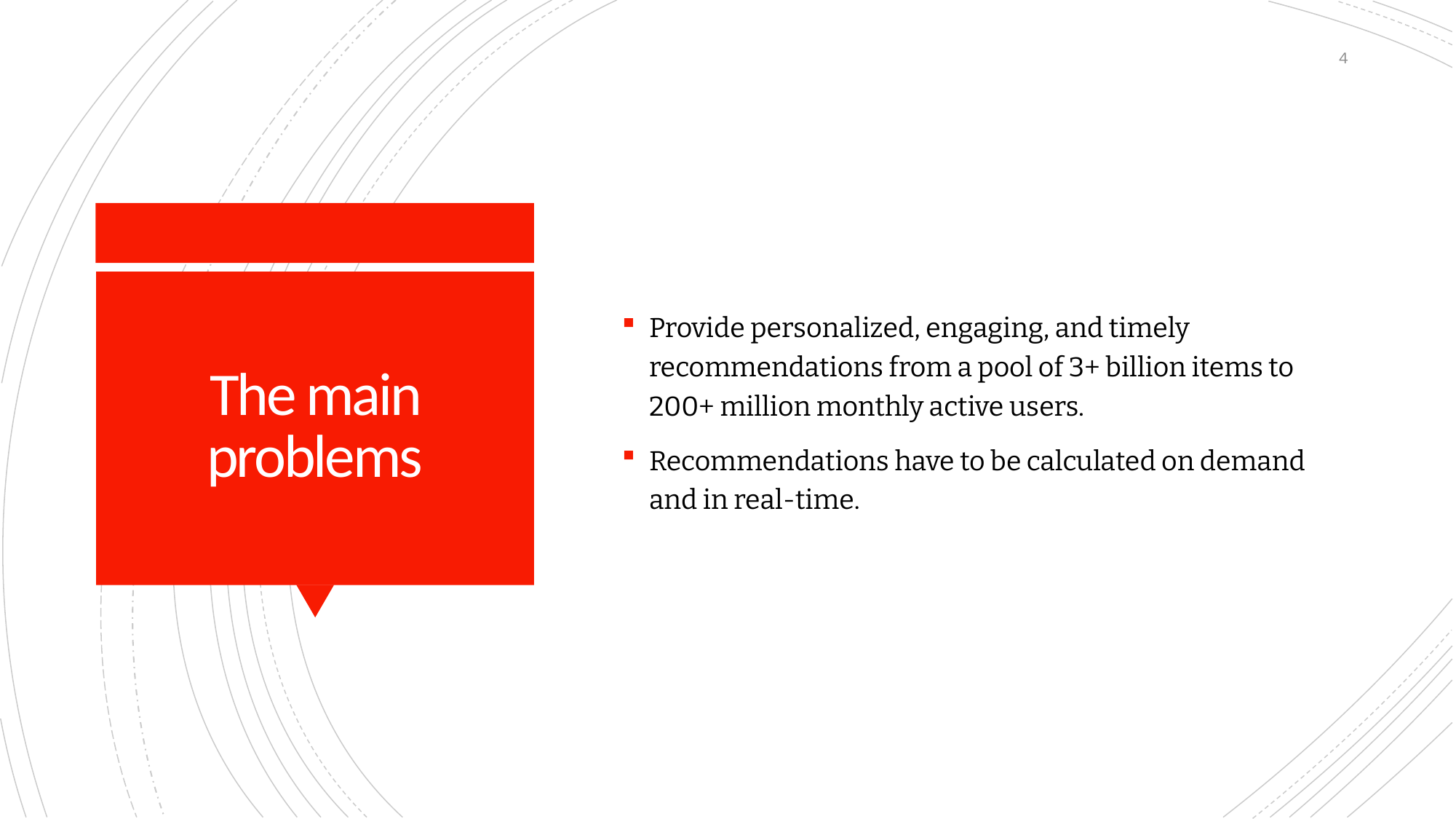

4
Provide personalized, engaging, and timely recommendations from a pool of 3+ billion items to 200+ million monthly active users.
Recommendations have to be calculated on demand and in real-time.
# The main problems